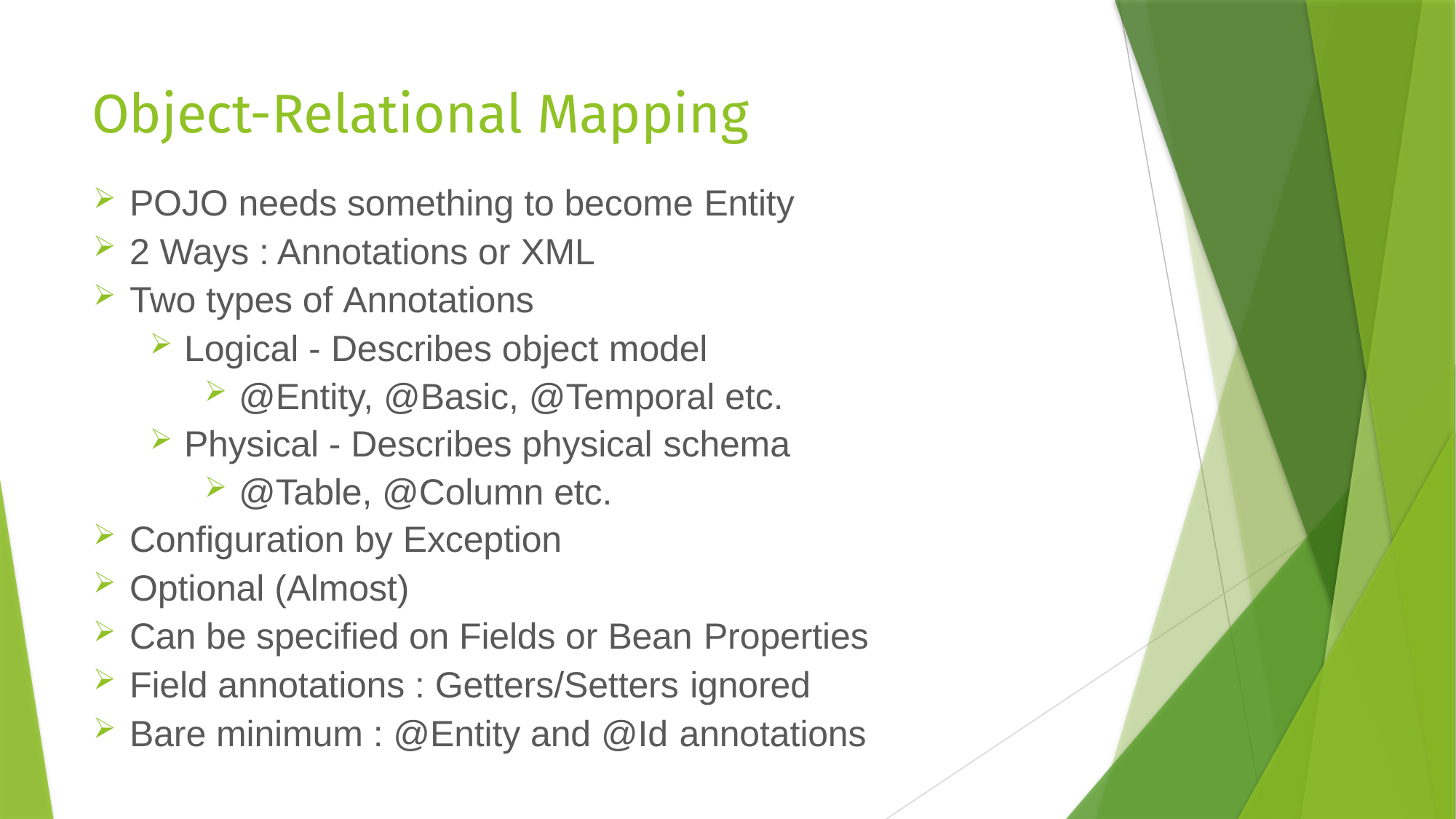

# Object-Relational Mapping
POJO needs something to become Entity
2 Ways : Annotations or XML
Two types of Annotations
Logical - Describes object model
@Entity, @Basic, @Temporal etc.
Physical - Describes physical schema
@Table, @Column etc.
Configuration by Exception
Optional (Almost)
Can be specified on Fields or Bean Properties
Field annotations : Getters/Setters ignored
Bare minimum : @Entity and @Id annotations